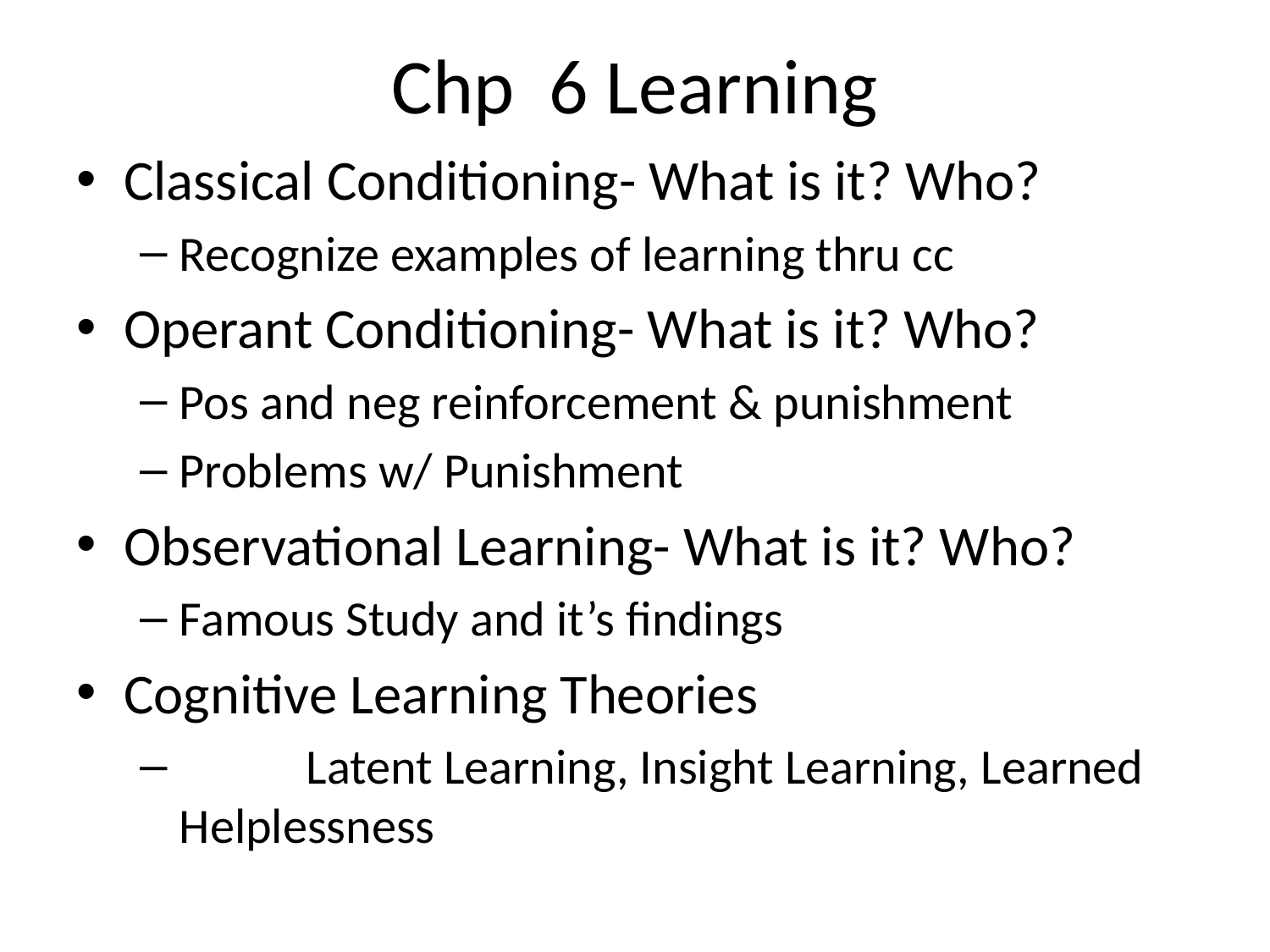

# Chp  6 Learning
Classical Conditioning- What is it? Who?
Recognize examples of learning thru cc
Operant Conditioning- What is it? Who?
Pos and neg reinforcement & punishment
Problems w/ Punishment
Observational Learning- What is it? Who?
Famous Study and it’s findings
Cognitive Learning Theories
	Latent Learning, Insight Learning, Learned Helplessness